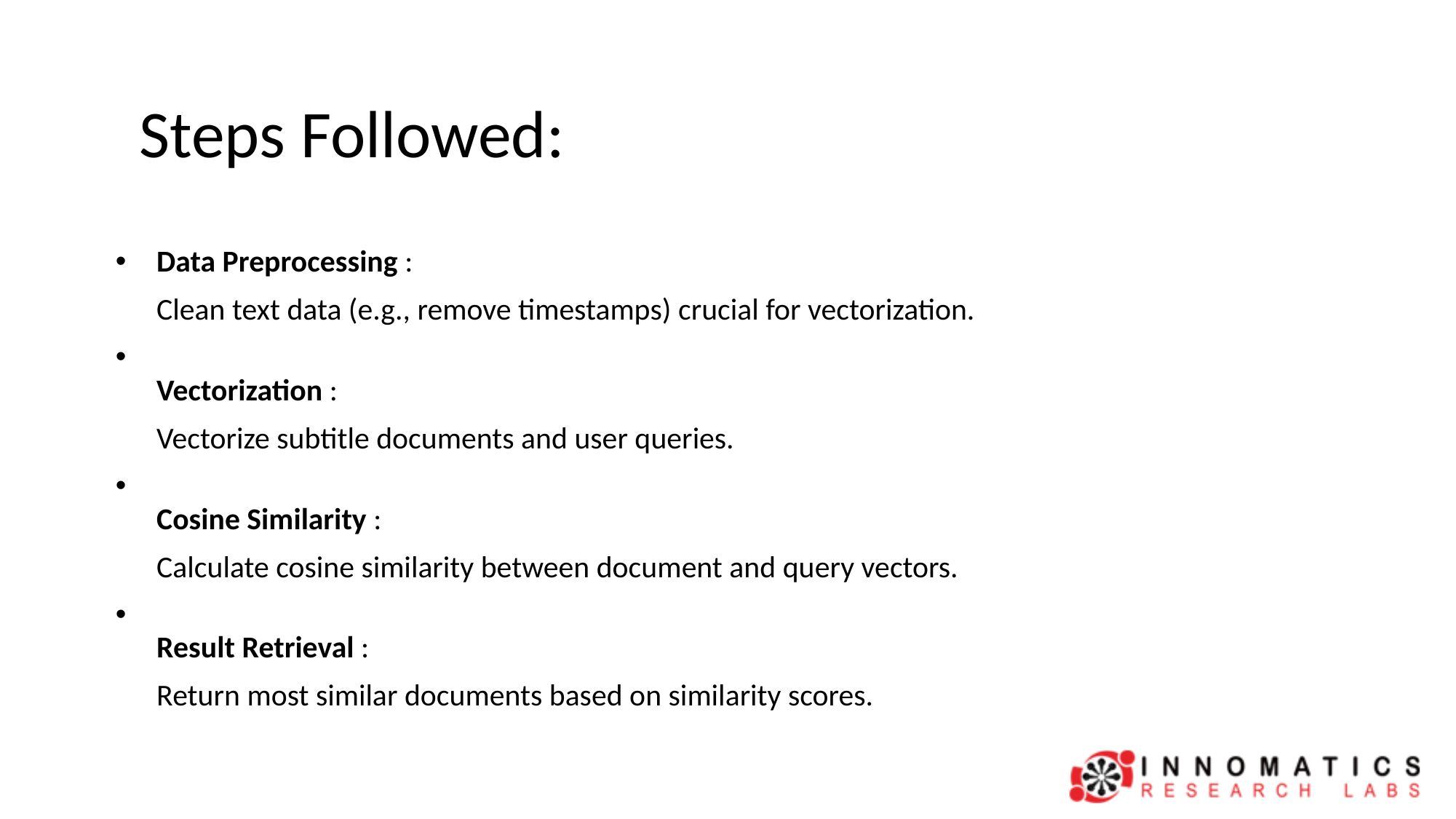

# Steps Followed:
Data Preprocessing :
	Clean text data (e.g., remove timestamps) crucial for vectorization.
Vectorization :
	Vectorize subtitle documents and user queries.
Cosine Similarity :
	Calculate cosine similarity between document and query vectors.
Result Retrieval :
	Return most similar documents based on similarity scores.